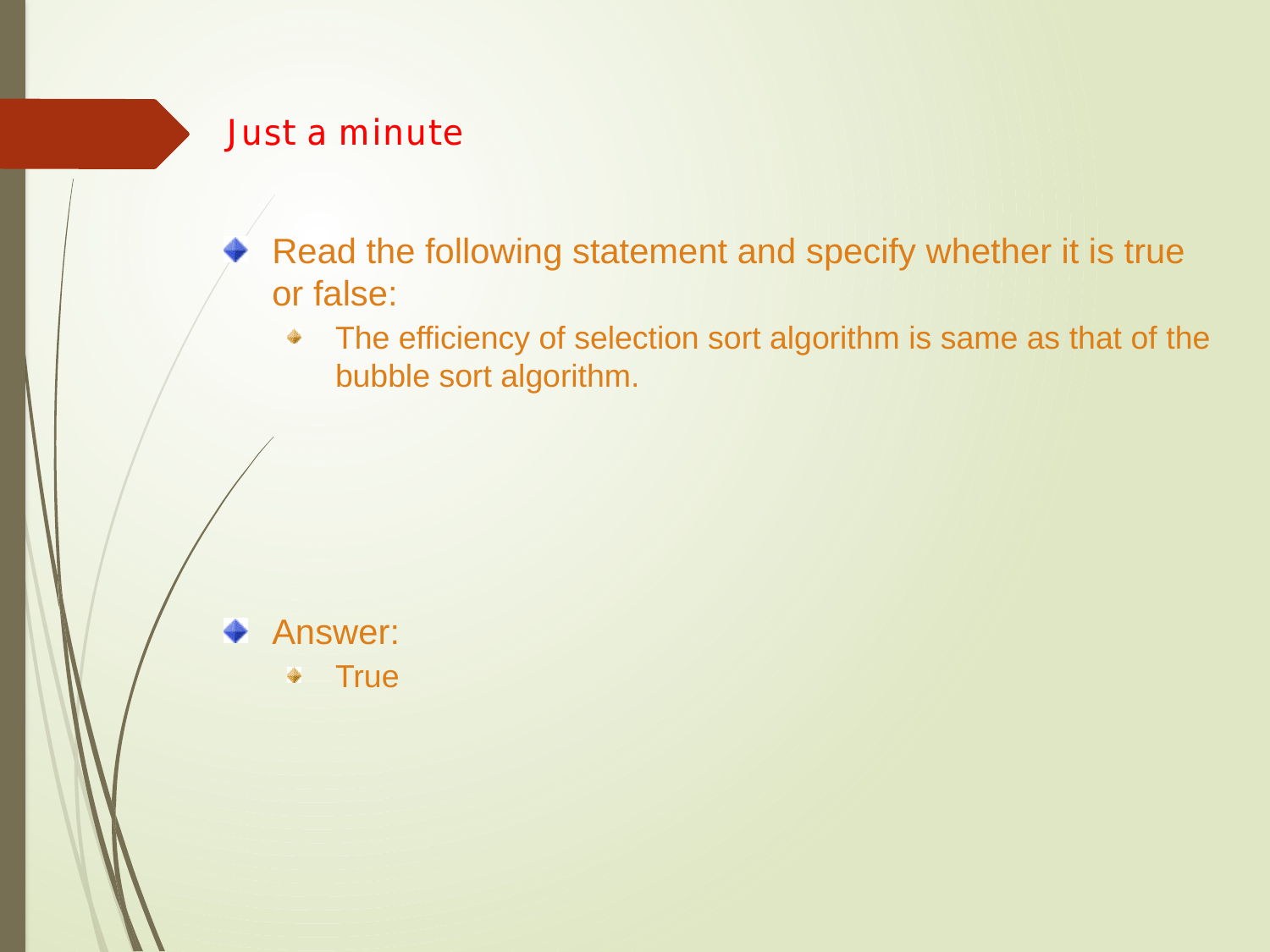

Just a minute
Read the following statement and specify whether it is true or false:
The efficiency of selection sort algorithm is same as that of the bubble sort algorithm.
Answer:
True